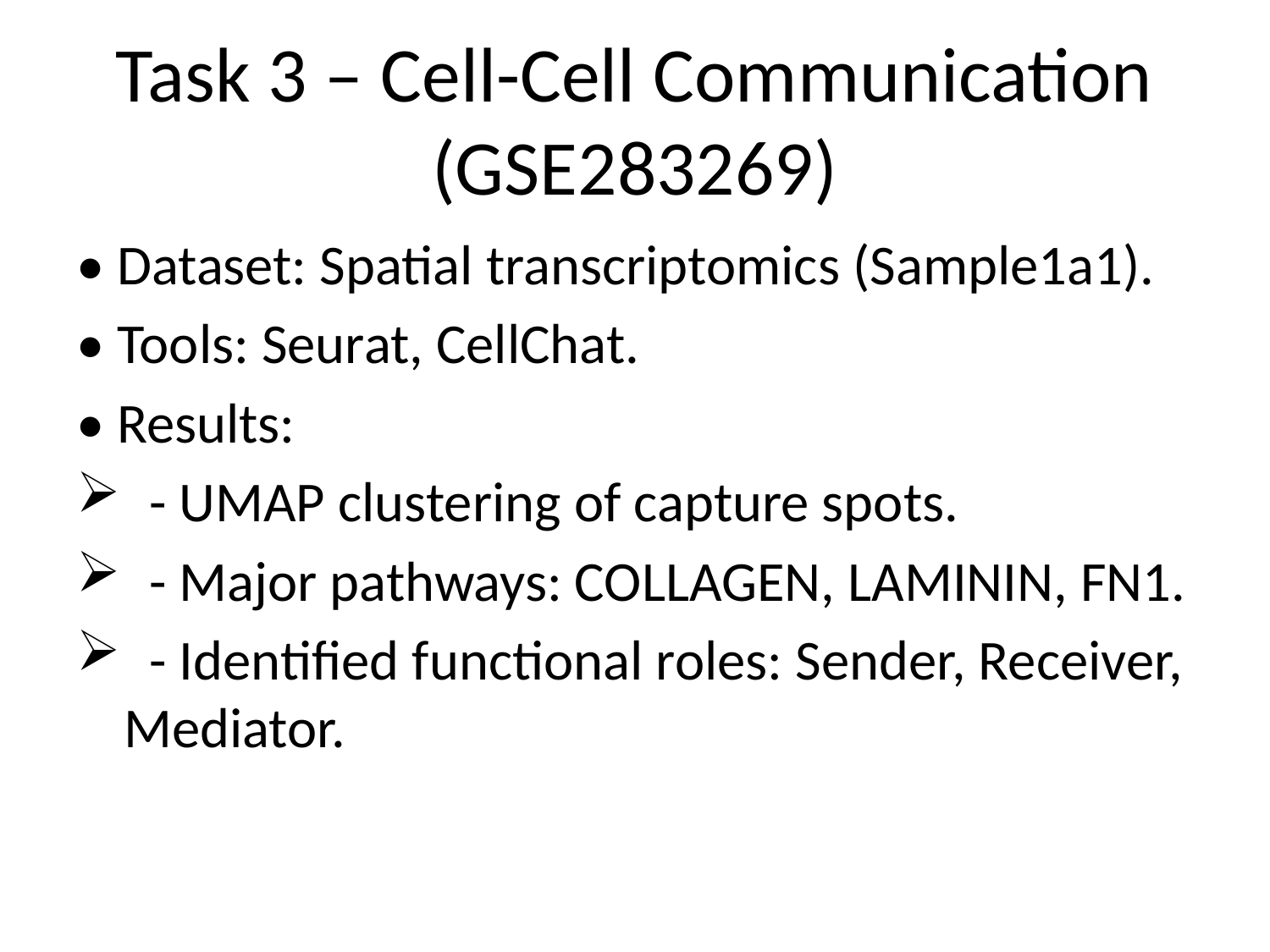

# Task 3 – Cell-Cell Communication (GSE283269)
• Dataset: Spatial transcriptomics (Sample1a1).
• Tools: Seurat, CellChat.
• Results:
  - UMAP clustering of capture spots.
  - Major pathways: COLLAGEN, LAMININ, FN1.
  - Identified functional roles: Sender, Receiver, Mediator.